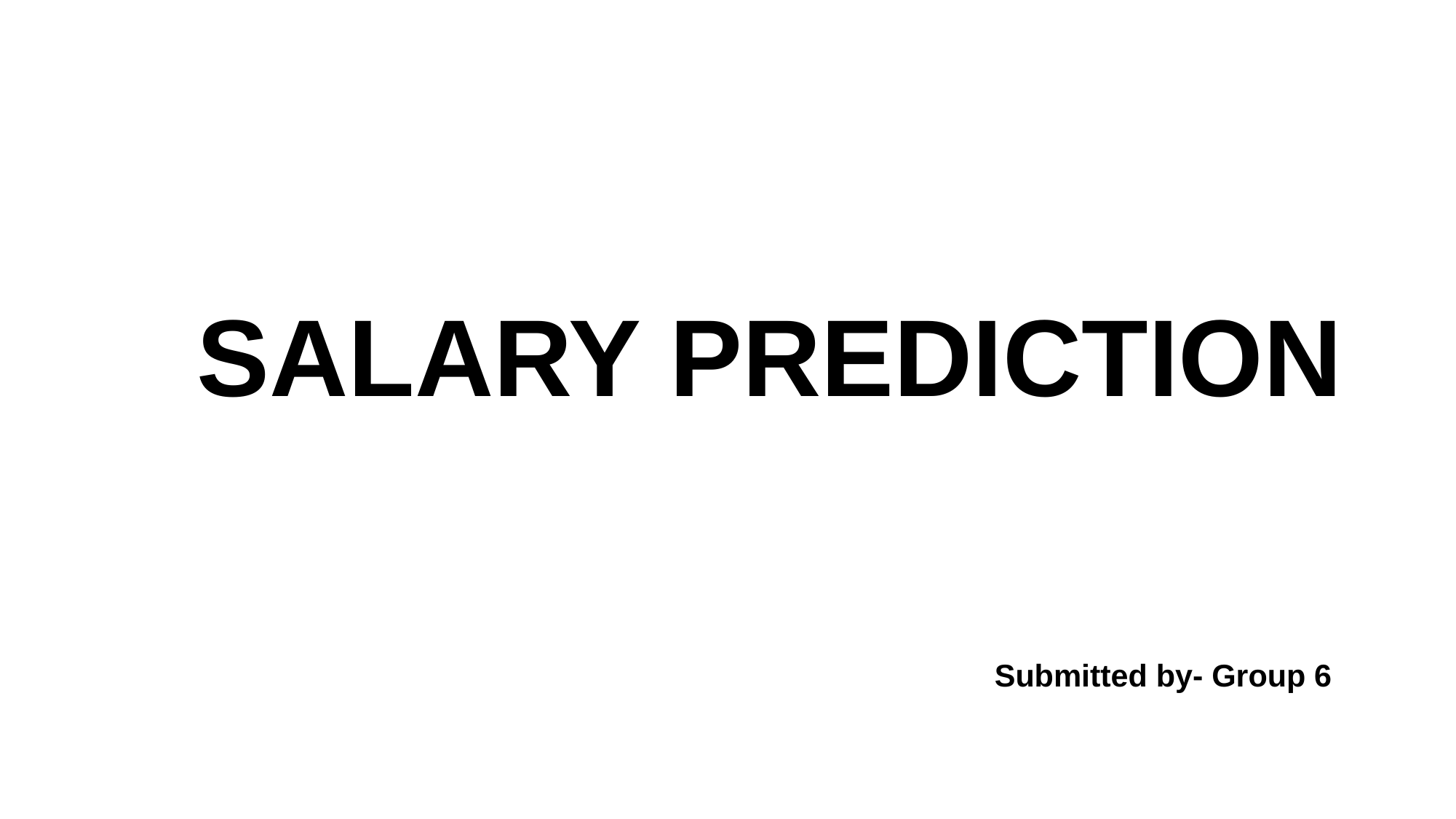

# SALARY PREDICTION

Submitted by- Group 6